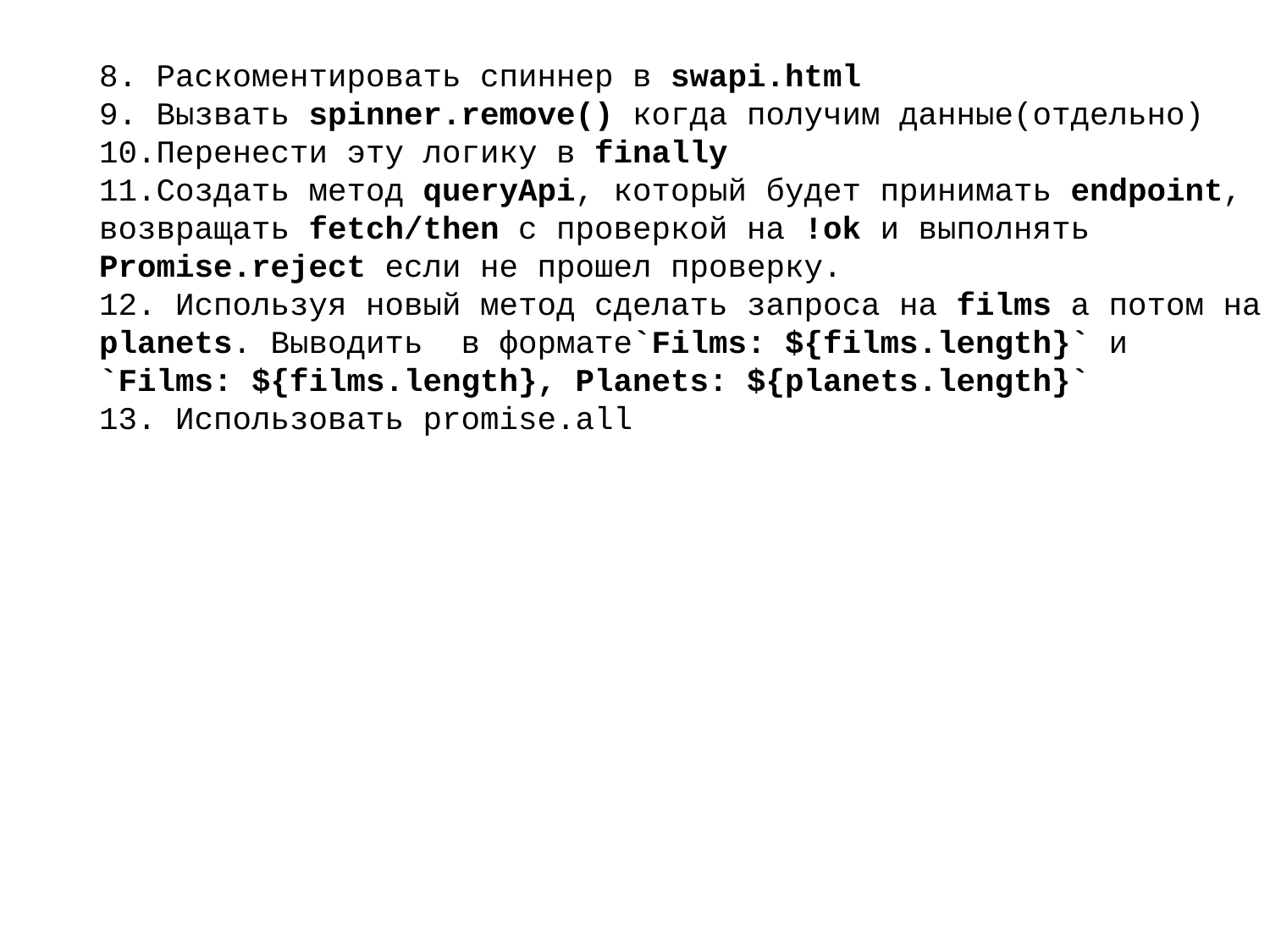

8. Раскоментировать спиннер в swapi.html
9. Вызвать spinner.remove() когда получим данные(отдельно)
10.Перенести эту логику в finally
11.Создать метод queryApi, который будет принимать endpoint,
возвращать fetch/then с проверкой на !ok и выполнять
Promise.reject если не прошел проверку.
12. Используя новый метод сделать запроса на films а потом на
planets. Выводить  в формате`Films: ${films.length}` и
`Films: ${films.length}, Planets: ${planets.length}`
13. Использовать promise.all